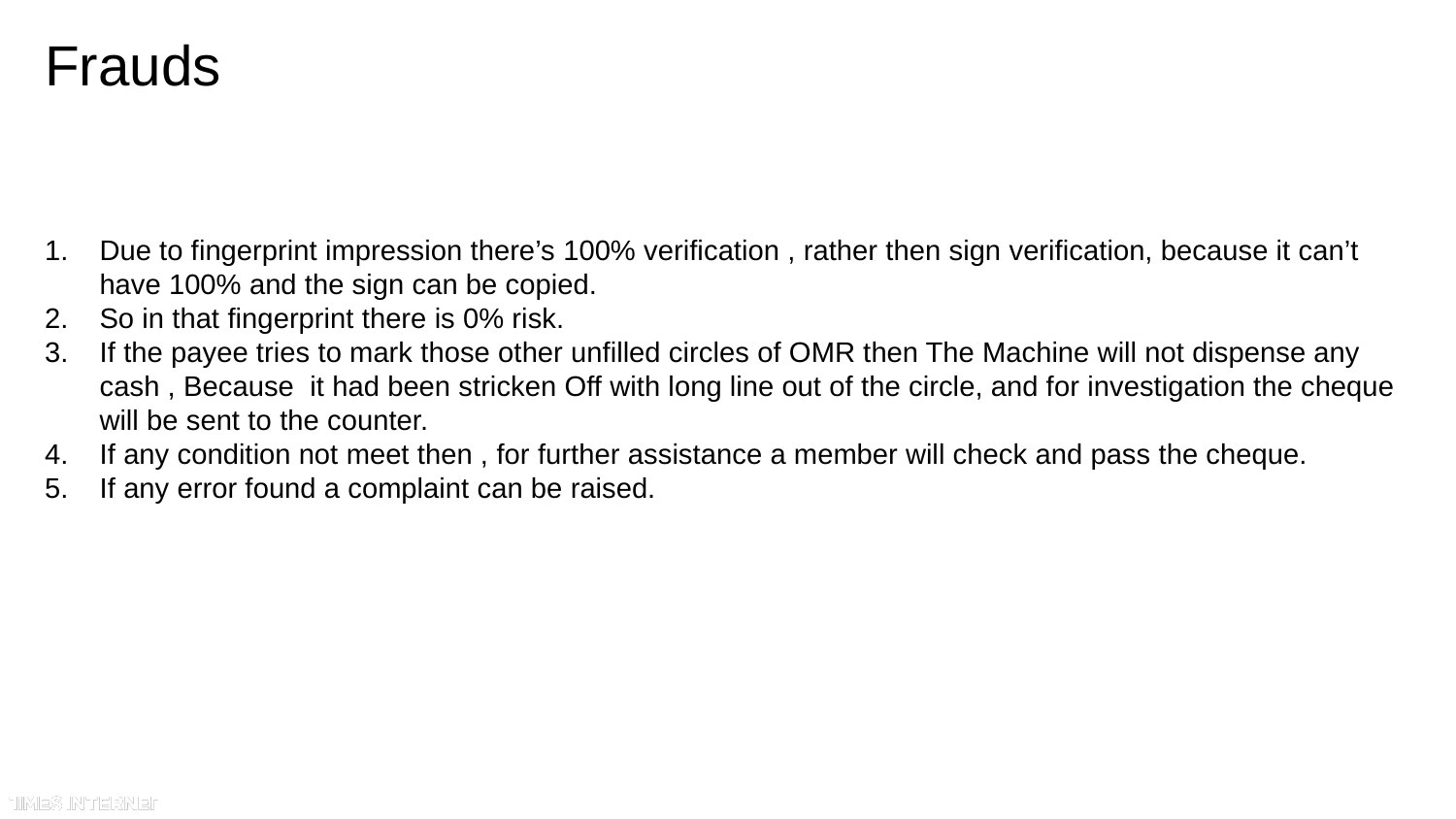

Frauds

Due to fingerprint impression there’s 100% verification , rather then sign verification, because it can’t have 100% and the sign can be copied.
So in that fingerprint there is 0% risk.
If the payee tries to mark those other unfilled circles of OMR then The Machine will not dispense any cash , Because  it had been stricken Off with long line out of the circle, and for investigation the cheque will be sent to the counter.
If any condition not meet then , for further assistance a member will check and pass the cheque.
If any error found a complaint can be raised.